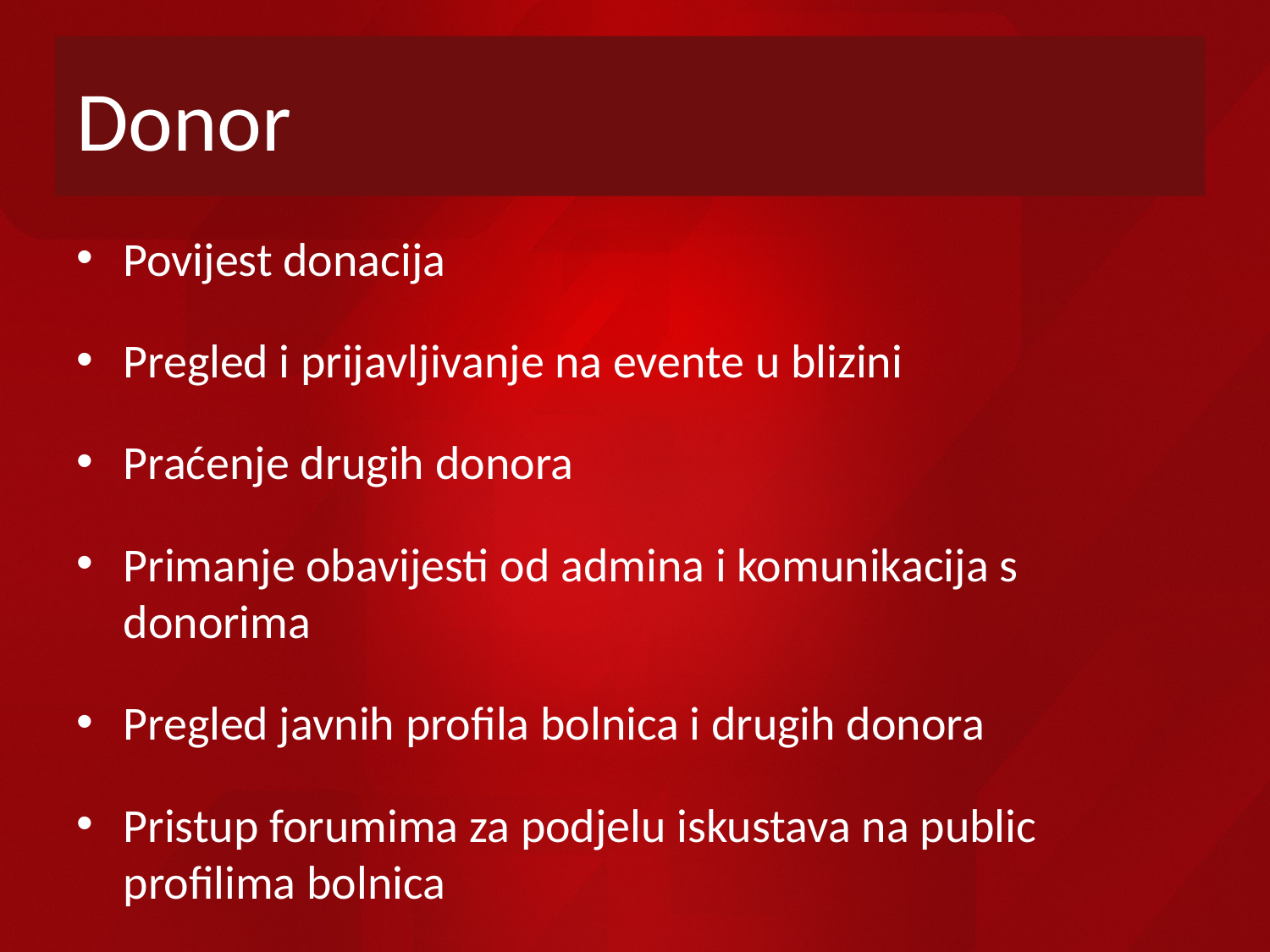

# Donor
Povijest donacija
Pregled i prijavljivanje na evente u blizini
Praćenje drugih donora
Primanje obavijesti od admina i komunikacija s donorima
Pregled javnih profila bolnica i drugih donora
Pristup forumima za podjelu iskustava na public profilima bolnica